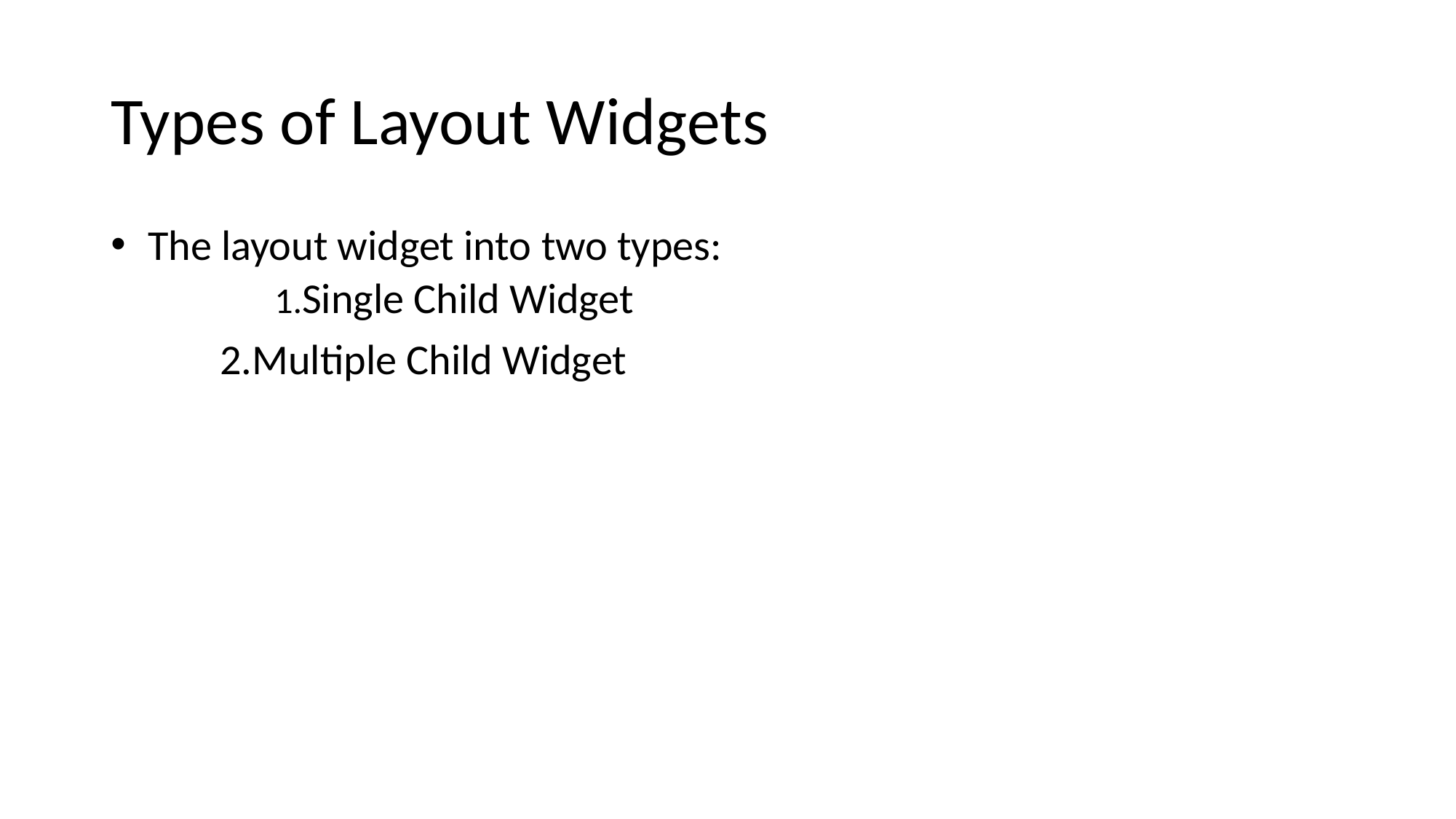

# Types of Layout Widgets
 The layout widget into two types:
	1.Single Child Widget
	2.Multiple Child Widget